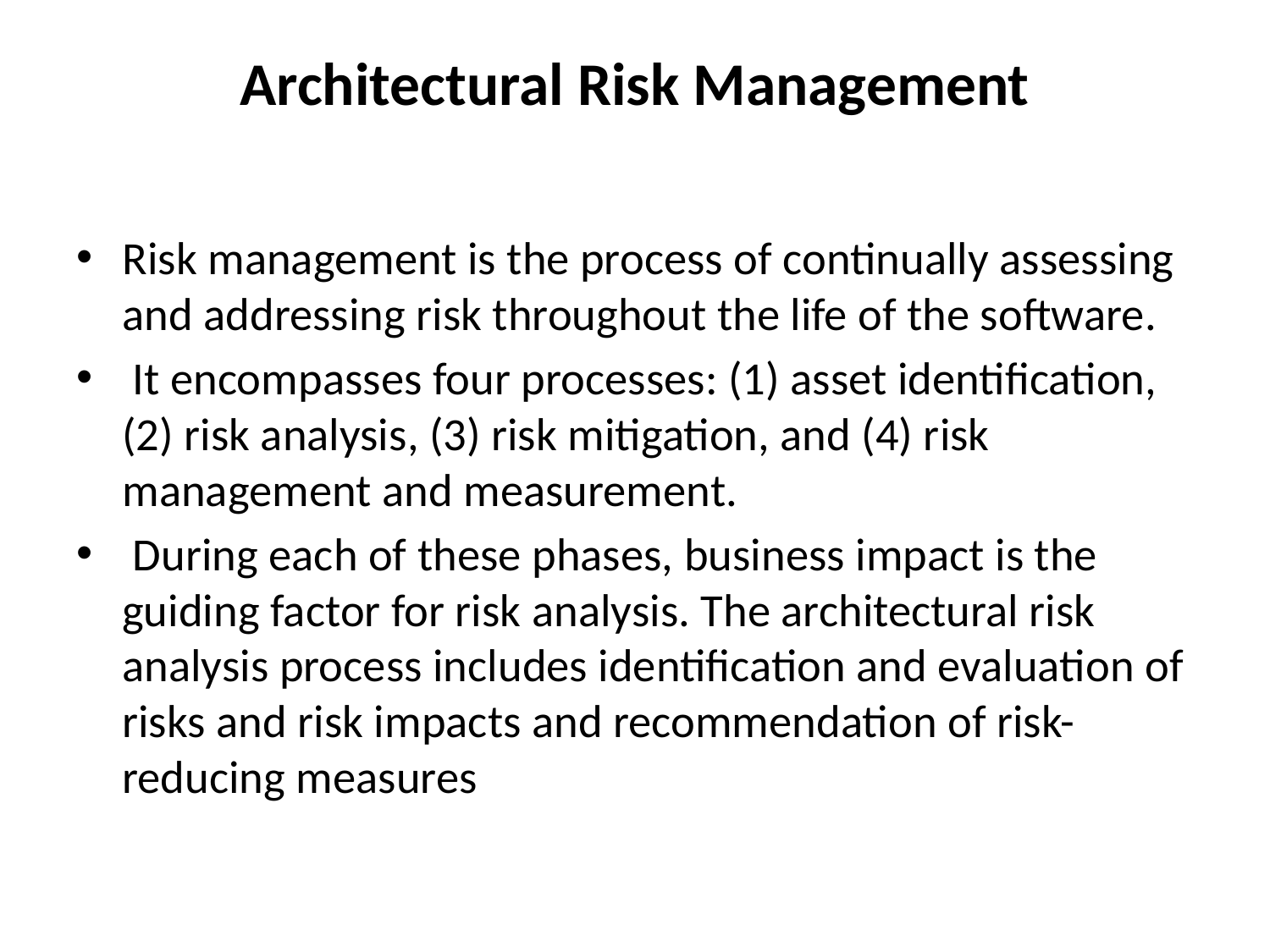

# Architectural Risk Management
Risk management is the process of continually assessing and addressing risk throughout the life of the software.
 It encompasses four processes: (1) asset identification, (2) risk analysis, (3) risk mitigation, and (4) risk management and measurement.
 During each of these phases, business impact is the guiding factor for risk analysis. The architectural risk analysis process includes identification and evaluation of risks and risk impacts and recommendation of risk-reducing measures